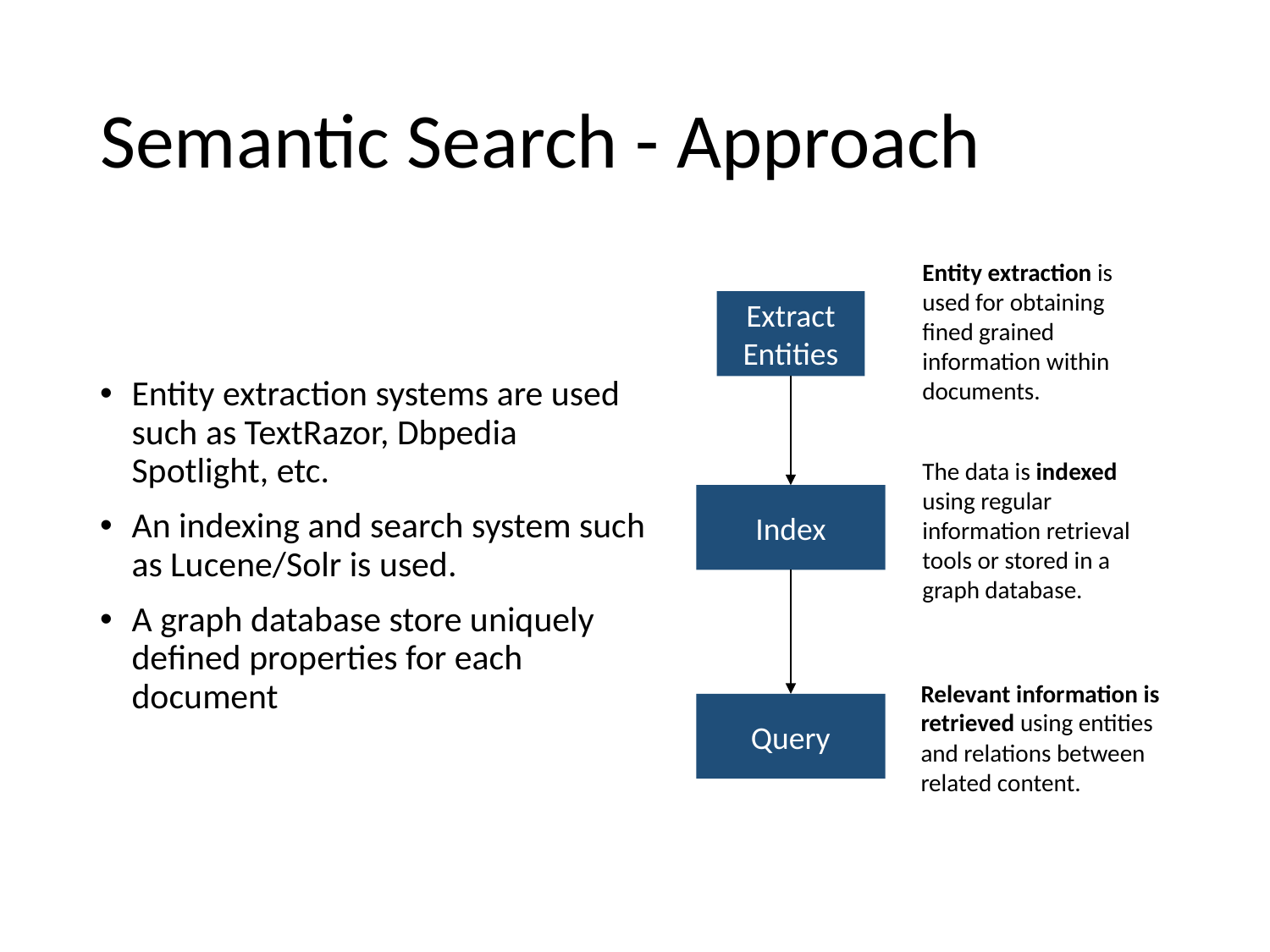

# Semantic Search - Approach
Entity extraction is used for obtaining fined grained information within documents.
Extract Entities

Entity extraction systems are used such as TextRazor, Dbpedia Spotlight, etc.
An indexing and search system such as Lucene/Solr is used.
A graph database store uniquely defined properties for each document
Index
The data is indexed using regular information retrieval tools or stored in a graph database.
Query
Relevant information is retrieved using entities and relations between related content.